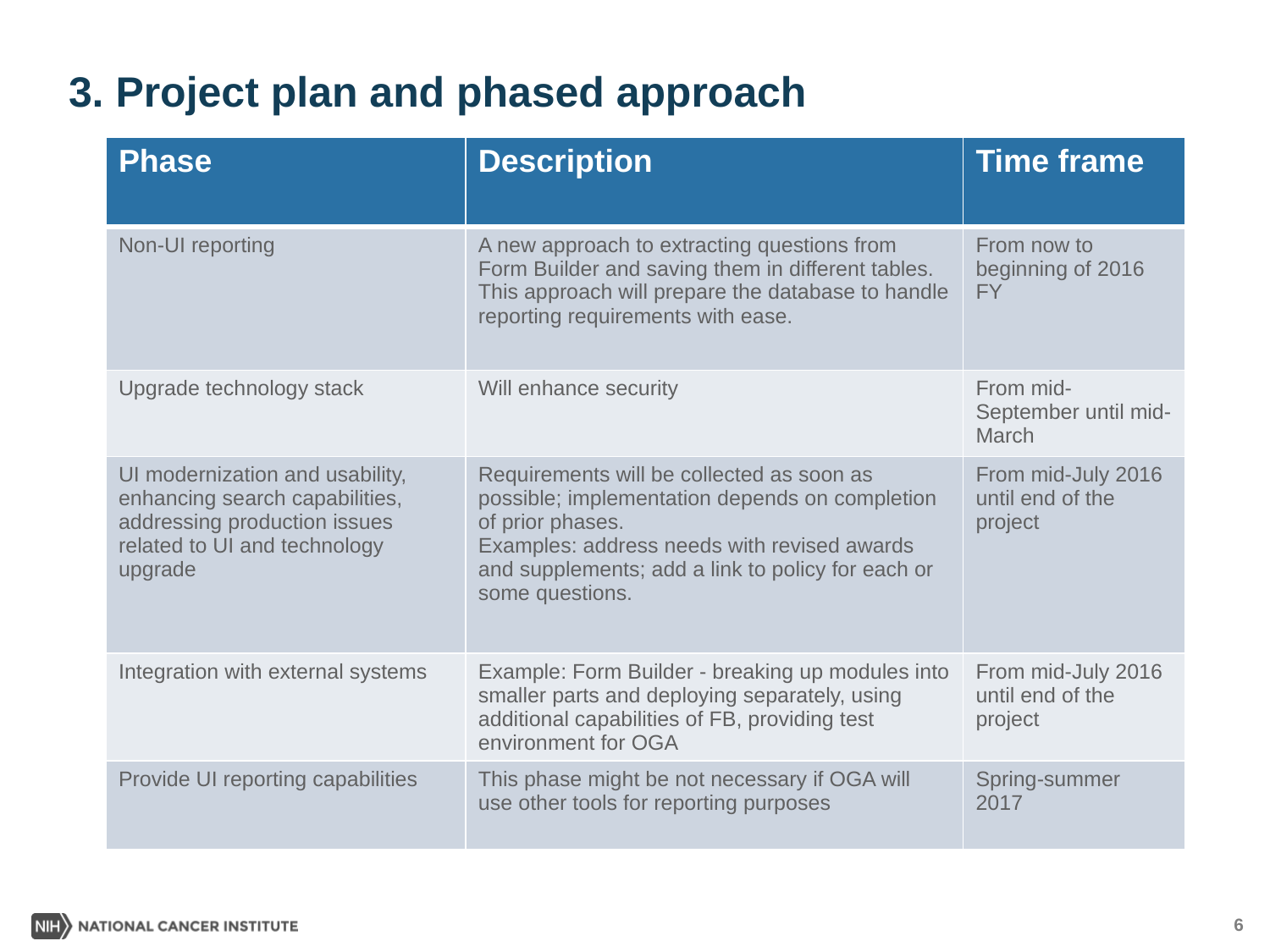

# 3. Project plan and phased approach
| Phase | Description | Time frame |
| --- | --- | --- |
| Non-UI reporting | A new approach to extracting questions from Form Builder and saving them in different tables. This approach will prepare the database to handle reporting requirements with ease. | From now to beginning of 2016 FY |
| Upgrade technology stack | Will enhance security | From mid-September until mid-March |
| UI modernization and usability, enhancing search capabilities, addressing production issues related to UI and technology upgrade | Requirements will be collected as soon as possible; implementation depends on completion of prior phases. Examples: address needs with revised awards and supplements; add a link to policy for each or some questions. | From mid-July 2016 until end of the project |
| Integration with external systems | Example: Form Builder - breaking up modules into smaller parts and deploying separately, using additional capabilities of FB, providing test environment for OGA | From mid-July 2016 until end of the project |
| Provide UI reporting capabilities | This phase might be not necessary if OGA will use other tools for reporting purposes | Spring-summer 2017 |